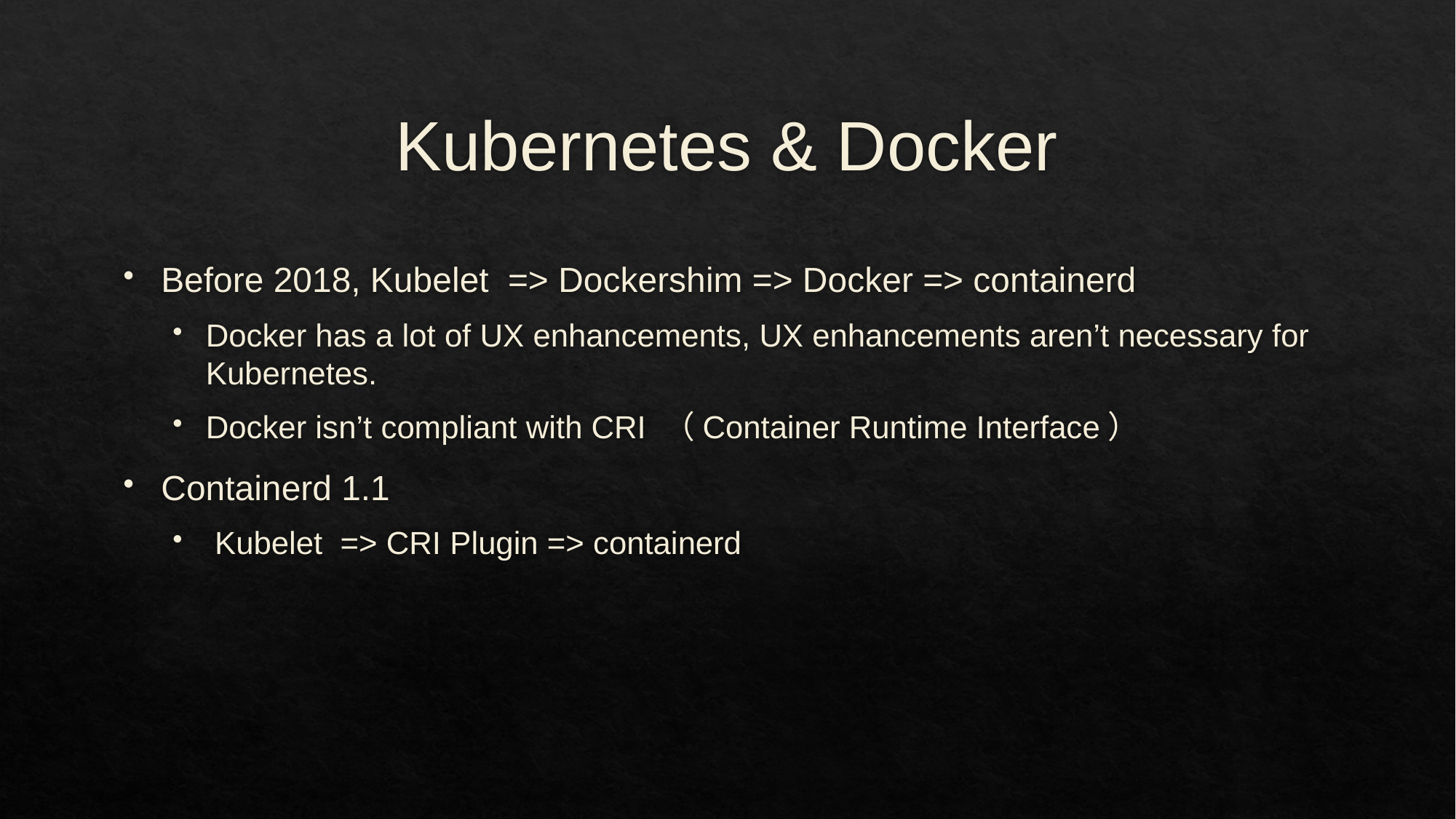

# Kubernetes & Docker
Before 2018, Kubelet  => Dockershim => Docker => containerd
Docker has a lot of UX enhancements, UX enhancements aren’t necessary for Kubernetes.
Docker isn’t compliant with CRI （Container Runtime Interface）
Containerd 1.1
 Kubelet  => CRI Plugin => containerd